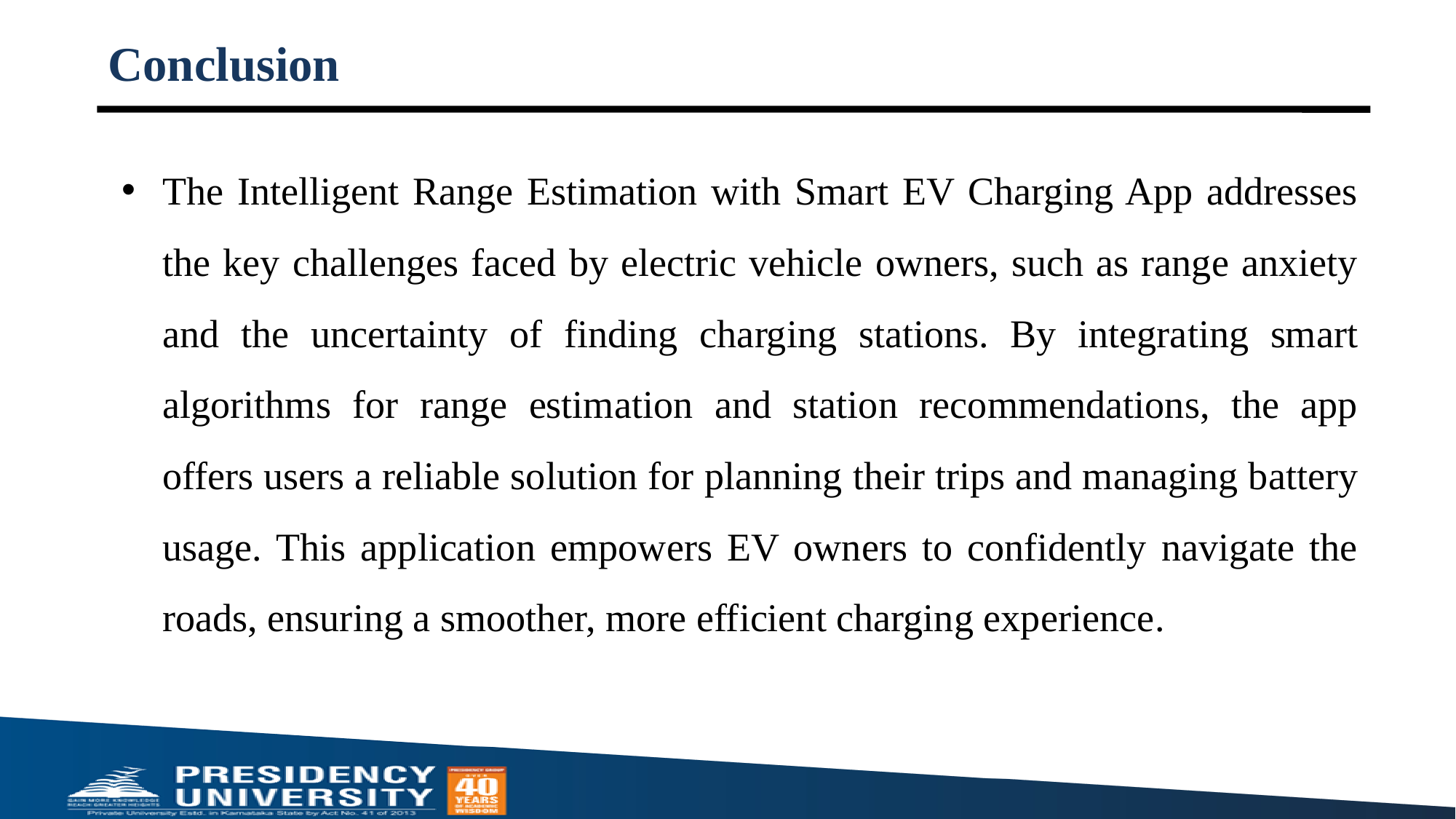

# Conclusion
The Intelligent Range Estimation with Smart EV Charging App addresses the key challenges faced by electric vehicle owners, such as range anxiety and the uncertainty of finding charging stations. By integrating smart algorithms for range estimation and station recommendations, the app offers users a reliable solution for planning their trips and managing battery usage. This application empowers EV owners to confidently navigate the roads, ensuring a smoother, more efficient charging experience.